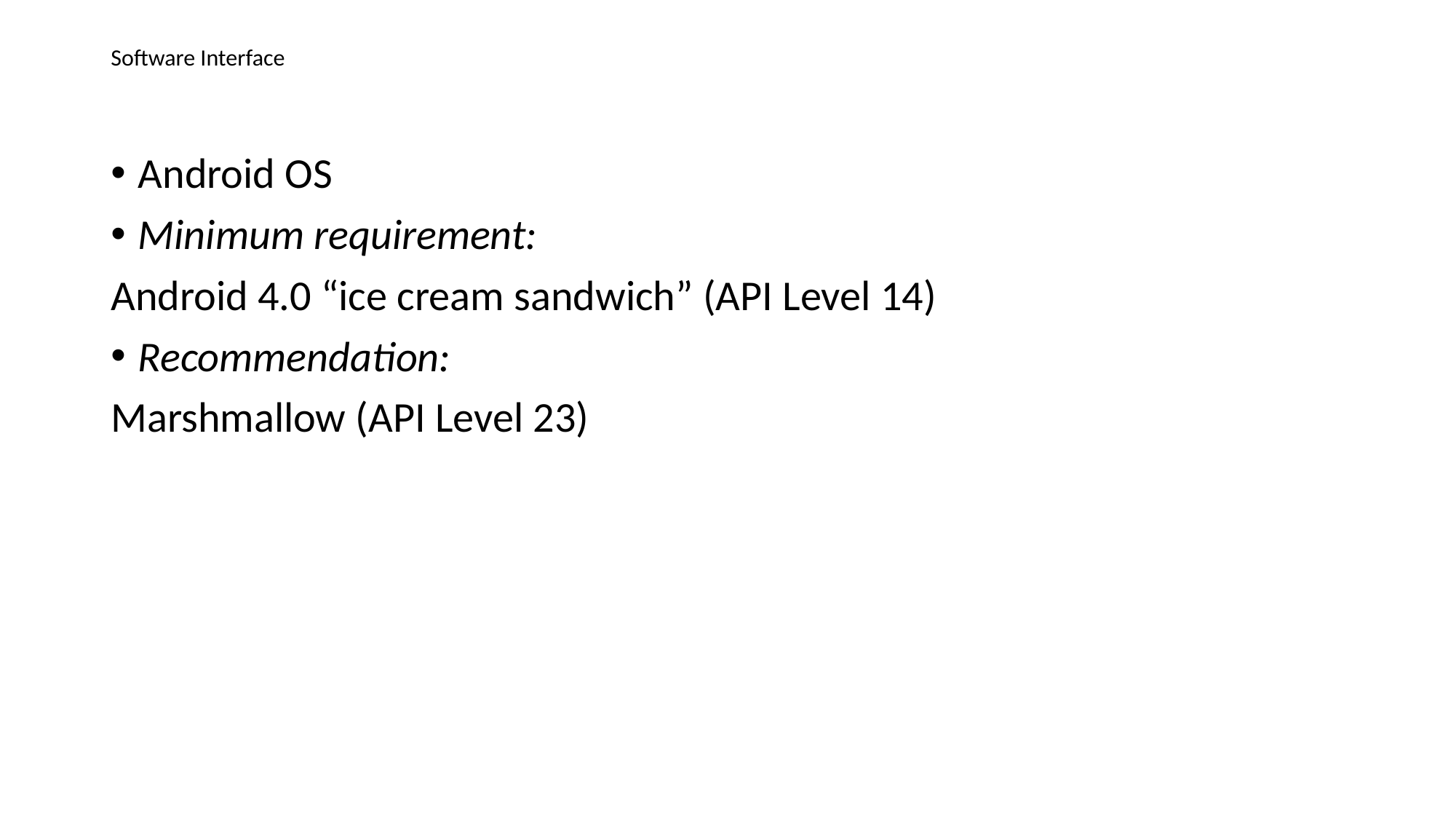

# Software Interface
Android OS
Minimum requirement:
Android 4.0 “ice cream sandwich” (API Level 14)
Recommendation:
Marshmallow (API Level 23)